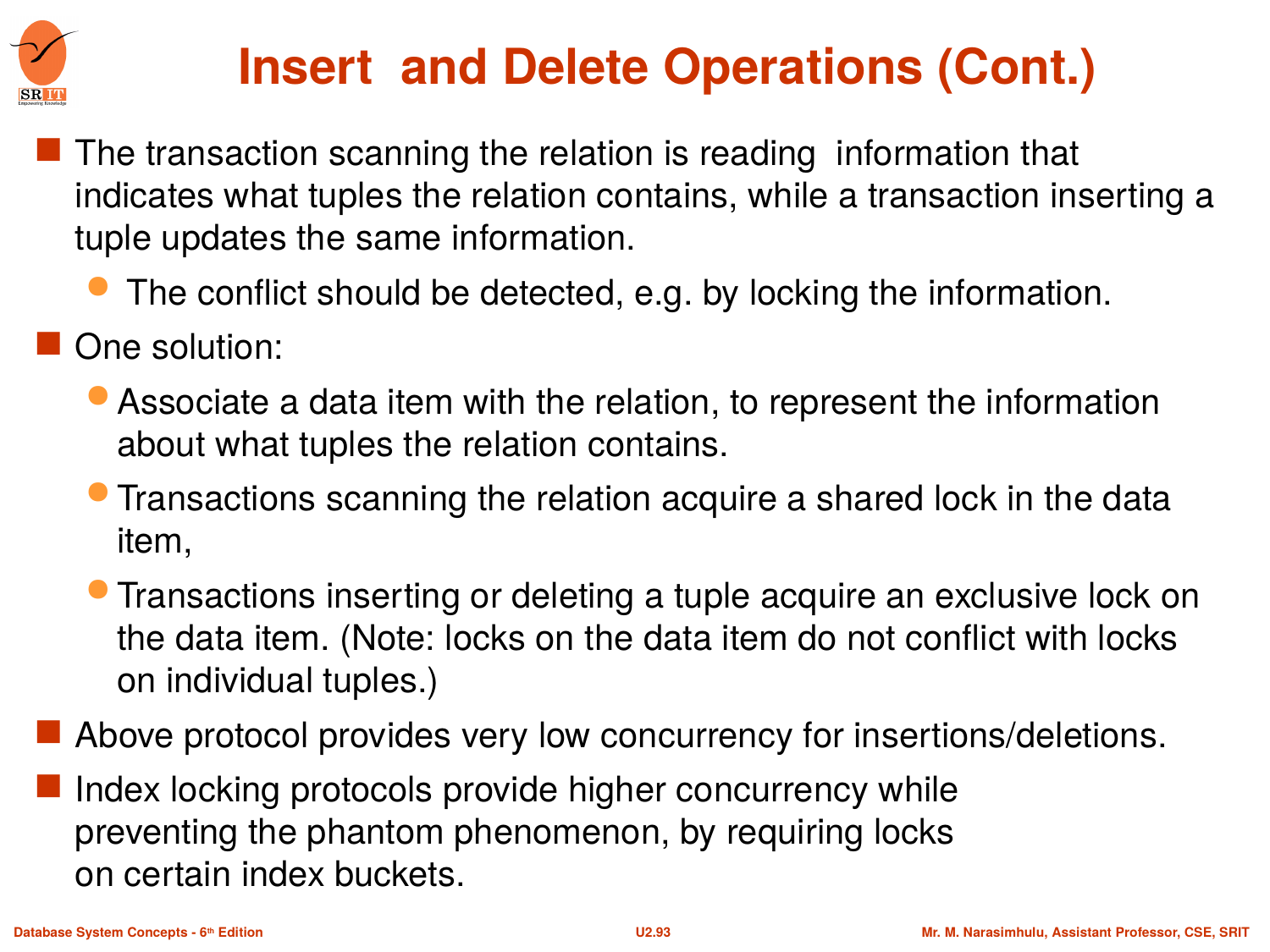

# Insert  and Delete Operations (Cont.)
The transaction scanning the relation is reading  information that indicates what tuples the relation contains, while a transaction inserting a tuple updates the same information.
 The conflict should be detected, e.g. by locking the information.
One solution:
Associate a data item with the relation, to represent the information about what tuples the relation contains.
Transactions scanning the relation acquire a shared lock in the data item,
Transactions inserting or deleting a tuple acquire an exclusive lock on the data item. (Note: locks on the data item do not conflict with locks on individual tuples.)
Above protocol provides very low concurrency for insertions/deletions.
Index locking protocols provide higher concurrency while
preventing the phantom phenomenon, by requiring locks
on certain index buckets.